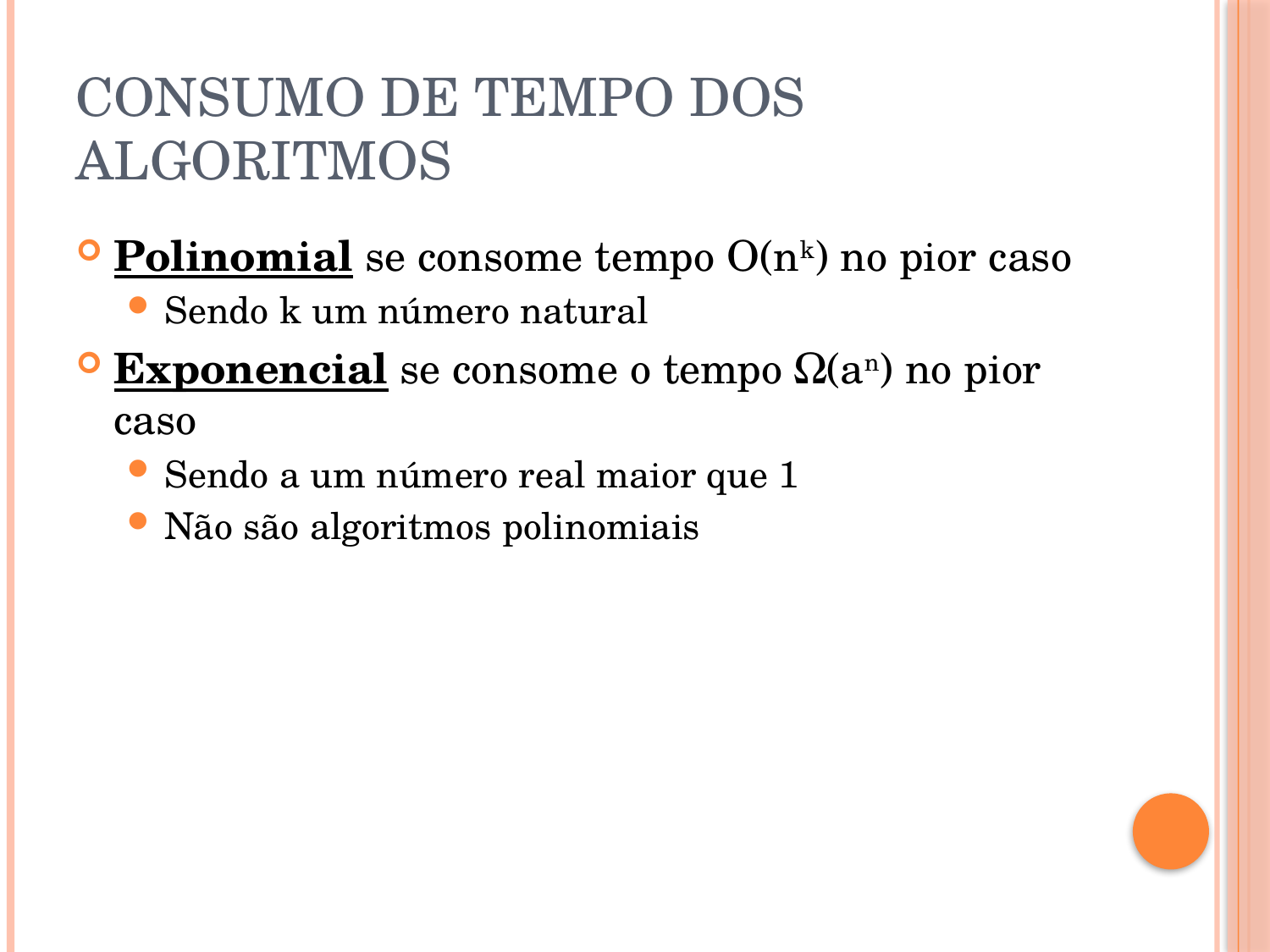

# Consumo de tempo dos algoritmos
Polinomial se consome tempo O(nk) no pior caso
Sendo k um número natural
Exponencial se consome o tempo Ω(an) no pior caso
Sendo a um número real maior que 1
Não são algoritmos polinomiais